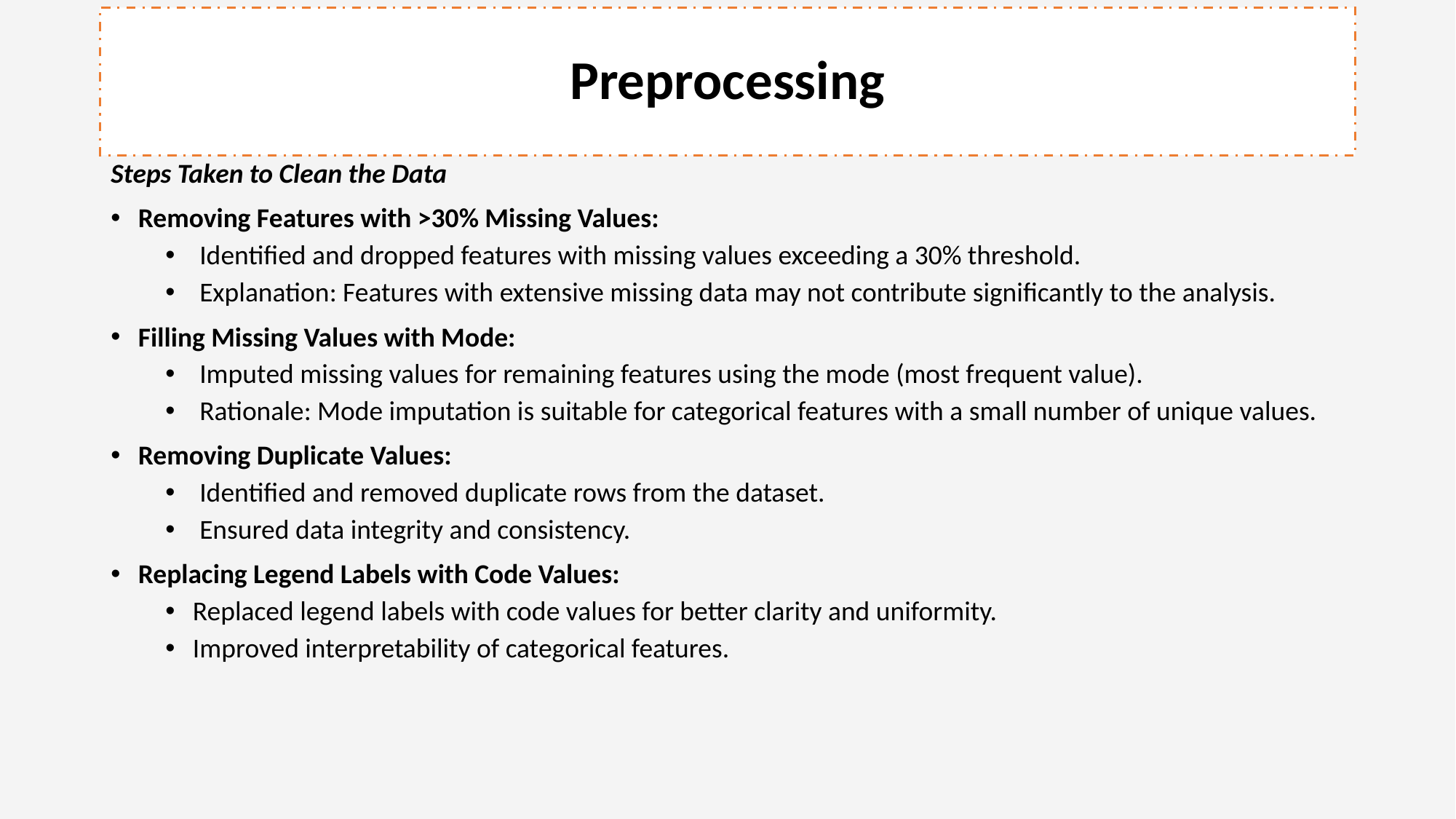

# Preprocessing
Steps Taken to Clean the Data
Removing Features with >30% Missing Values:
Identified and dropped features with missing values exceeding a 30% threshold.
Explanation: Features with extensive missing data may not contribute significantly to the analysis.
Filling Missing Values with Mode:
Imputed missing values for remaining features using the mode (most frequent value).
Rationale: Mode imputation is suitable for categorical features with a small number of unique values.
Removing Duplicate Values:
Identified and removed duplicate rows from the dataset.
Ensured data integrity and consistency.
Replacing Legend Labels with Code Values:
Replaced legend labels with code values for better clarity and uniformity.
Improved interpretability of categorical features.